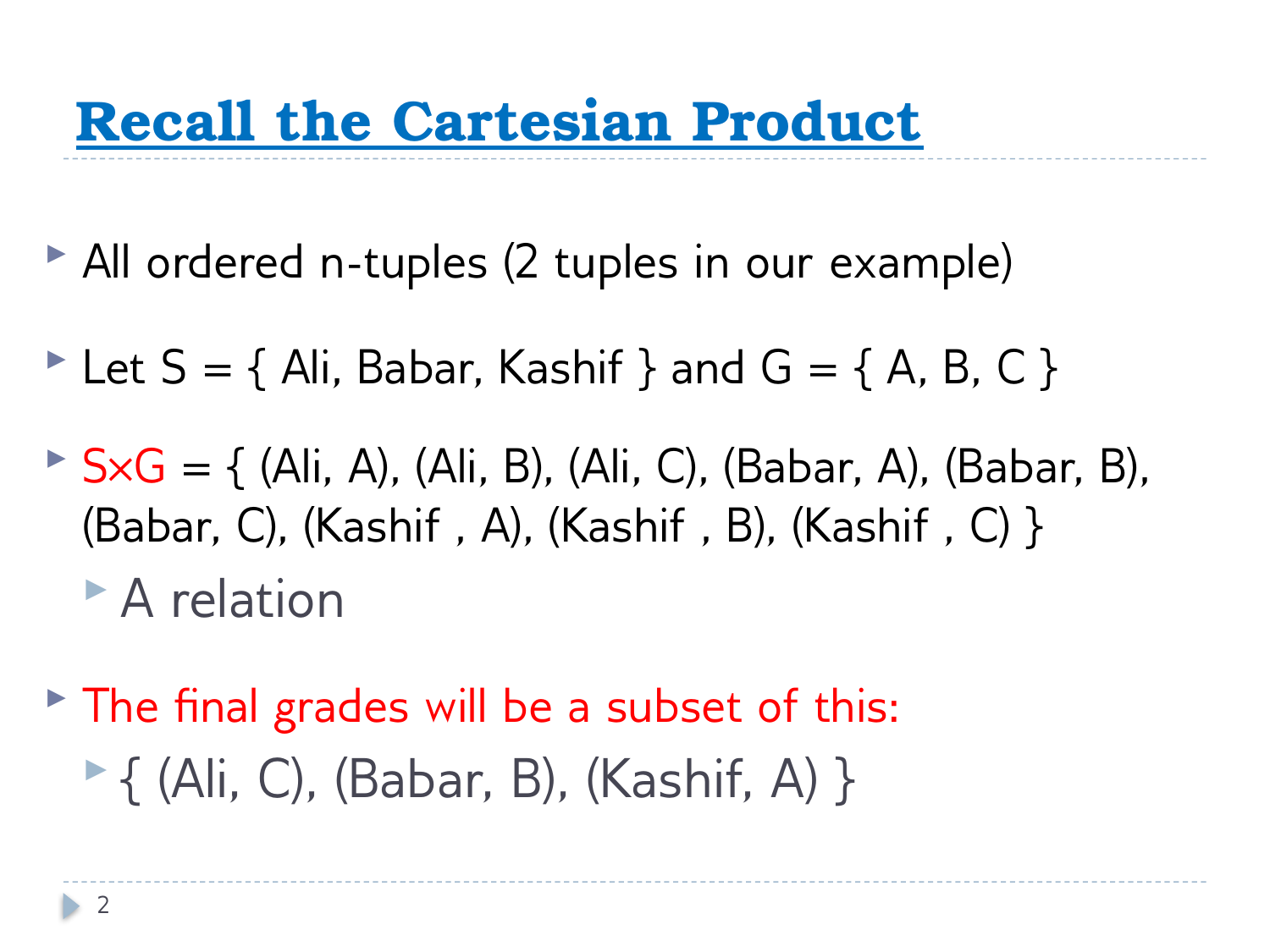

# Recall the Cartesian Product
All ordered n-tuples (2 tuples in our example)

Let S = { Ali, Babar, Kashif } and G = { A, B, C }

S×G = { (Ali, A), (Ali, B), (Ali, C), (Babar, A), (Babar, B), (Babar, C), (Kashif , A), (Kashif , B), (Kashif , C) }
A relation

The final grades will be a subset of this:
{ (Ali, C), (Babar, B), (Kashif, A) }

2